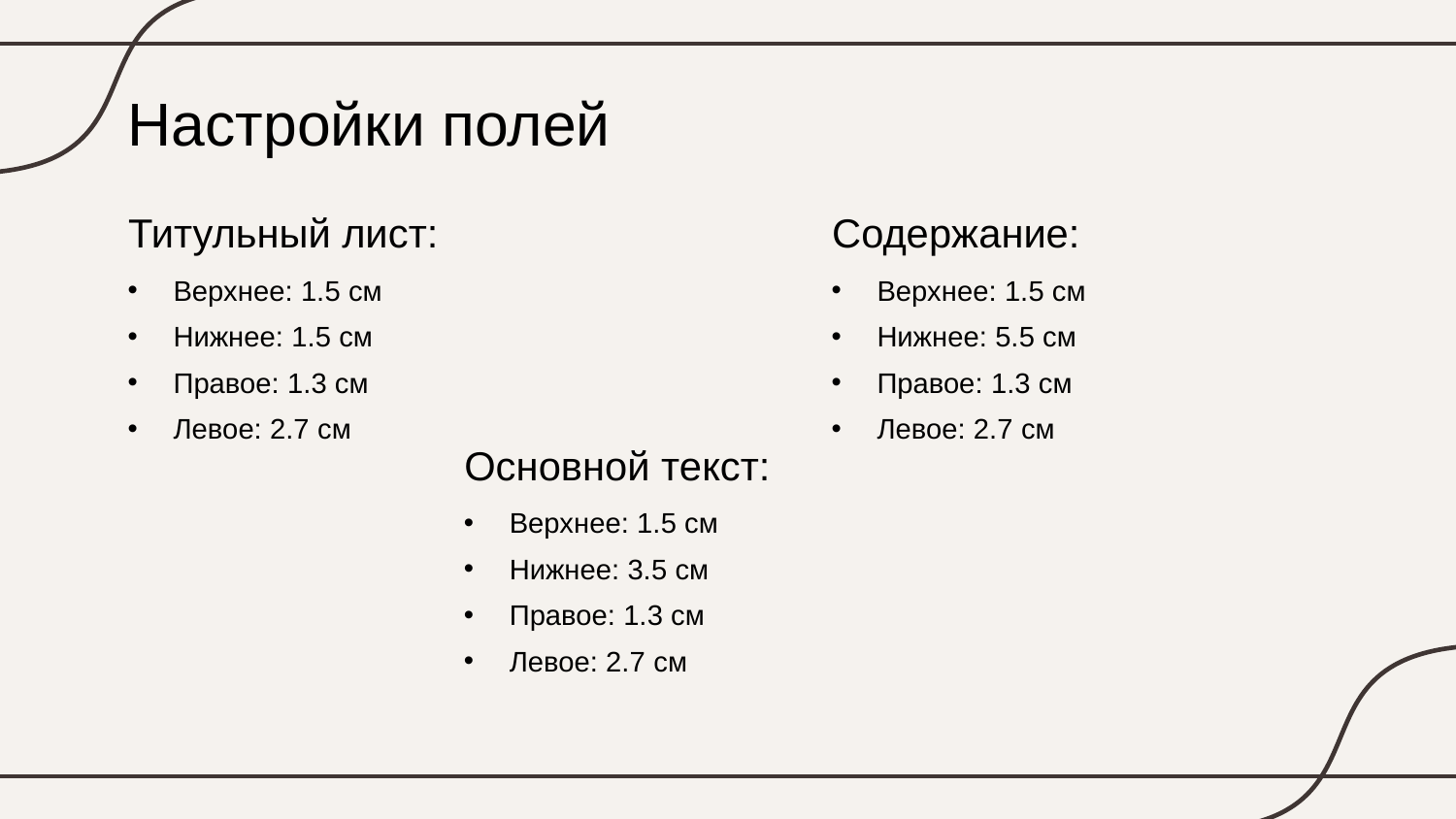

Настройки полей
Титульный лист:
Содержание:
Верхнее: 1.5 см
Нижнее: 1.5 см
Правое: 1.3 см
Левое: 2.7 см
Верхнее: 1.5 см
Нижнее: 5.5 см
Правое: 1.3 см
Левое: 2.7 см
Основной текст:
Верхнее: 1.5 см
Нижнее: 3.5 см
Правое: 1.3 см
Левое: 2.7 см